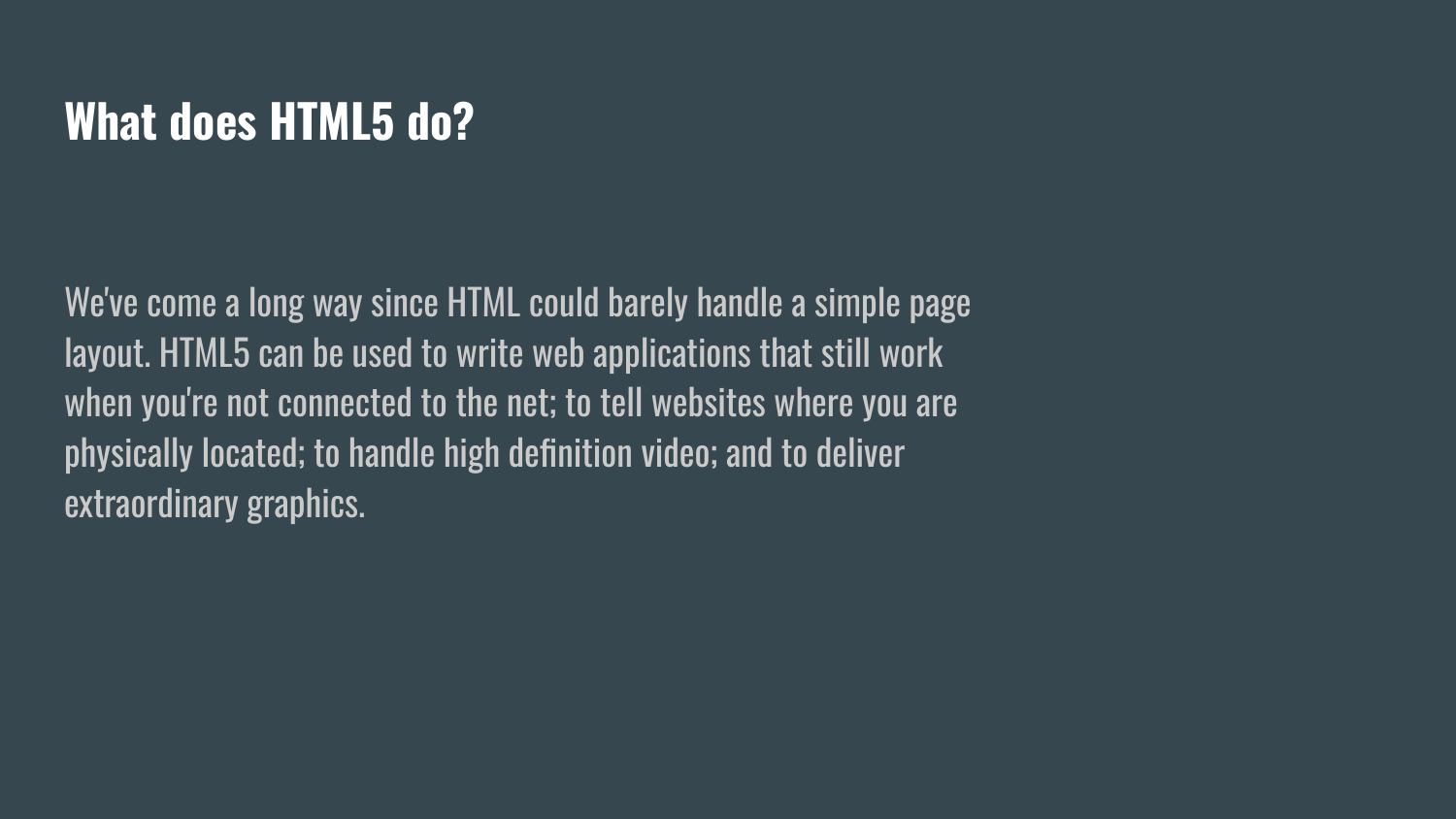

# What does HTML5 do?

We've come a long way since HTML could barely handle a simple page layout. HTML5 can be used to write web applications that still work when you're not connected to the net; to tell websites where you are physically located; to handle high definition video; and to deliver extraordinary graphics.